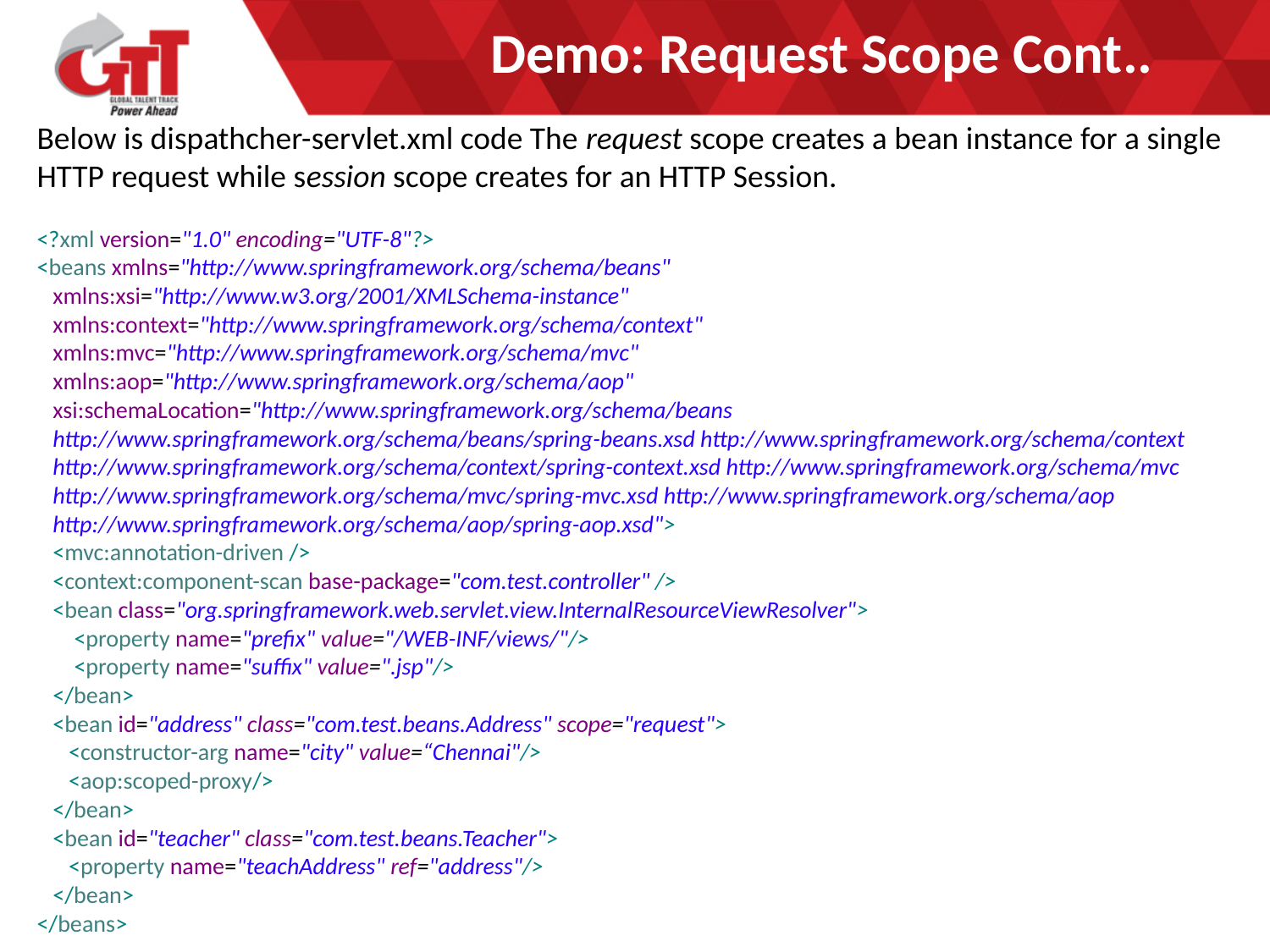

Demo: Request Scope Cont..
Below is dispathcher-servlet.xml code The request scope creates a bean instance for a single HTTP request while session scope creates for an HTTP Session.

<?xml version="1.0" encoding="UTF-8"?>
<beans xmlns="http://www.springframework.org/schema/beans"
   xmlns:xsi="http://www.w3.org/2001/XMLSchema-instance"
   xmlns:context="http://www.springframework.org/schema/context"
   xmlns:mvc="http://www.springframework.org/schema/mvc"
   xmlns:aop="http://www.springframework.org/schema/aop"
   xsi:schemaLocation="http://www.springframework.org/schema/beans
   http://www.springframework.org/schema/beans/spring-beans.xsd http://www.springframework.org/schema/context
   http://www.springframework.org/schema/context/spring-context.xsd http://www.springframework.org/schema/mvc
   http://www.springframework.org/schema/mvc/spring-mvc.xsd http://www.springframework.org/schema/aop
   http://www.springframework.org/schema/aop/spring-aop.xsd">
   <mvc:annotation-driven />
   <context:component-scan base-package="com.test.controller" />
   <bean class="org.springframework.web.servlet.view.InternalResourceViewResolver">
       <property name="prefix" value="/WEB-INF/views/"/>
       <property name="suffix" value=".jsp"/>
   </bean>
   <bean id="address" class="com.test.beans.Address" scope="request">
      <constructor-arg name="city" value=“Chennai"/>
      <aop:scoped-proxy/>
   </bean>
   <bean id="teacher" class="com.test.beans.Teacher">
      <property name="teachAddress" ref="address"/>
   </bean>
</beans>